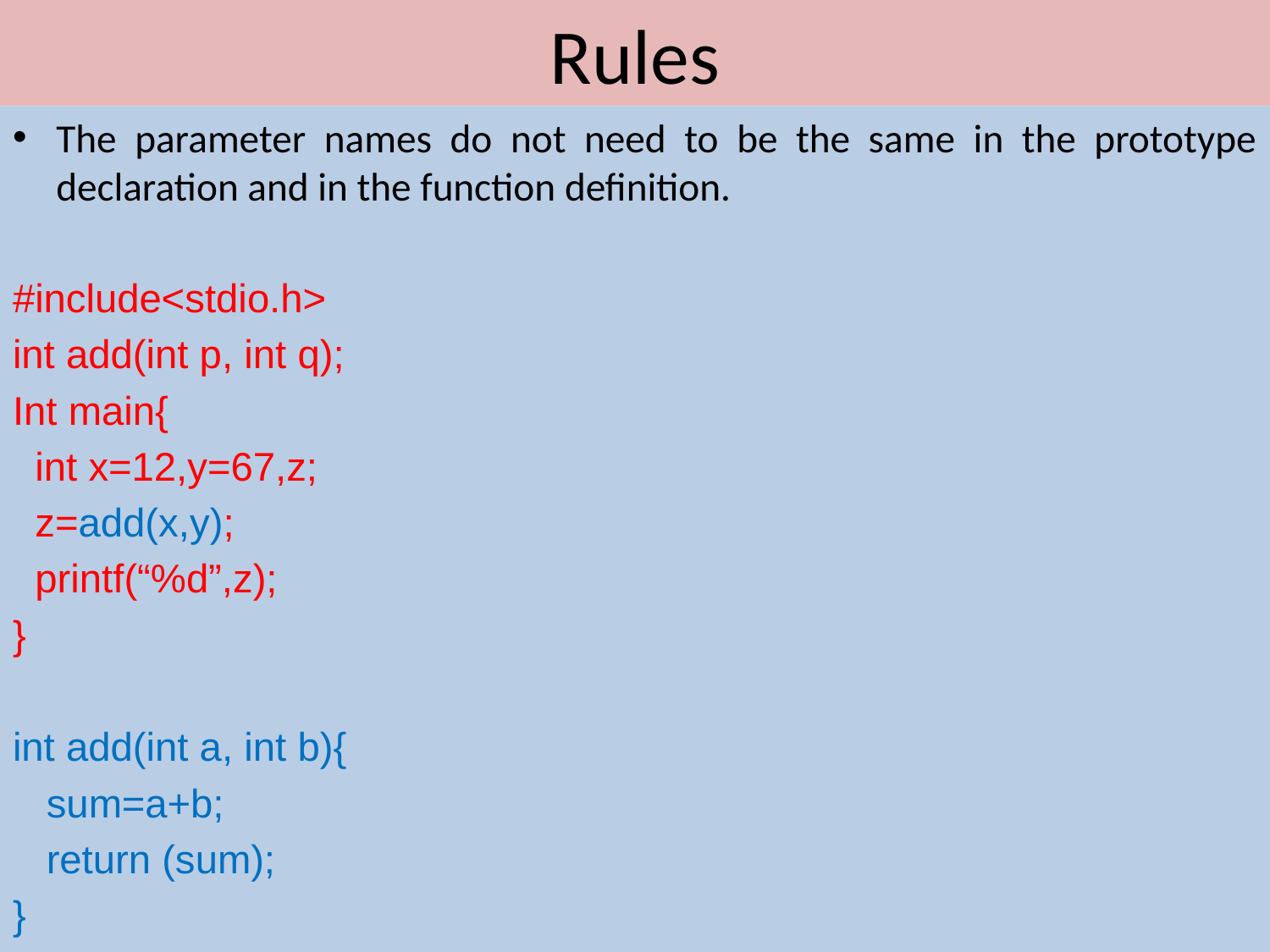

# Rules
The parameter names do not need to be the same in the prototype declaration and in the function definition.

#include<stdio.h>
int add(int p, int q);
Int main{
  int x=12,y=67,z;
  z=add(x,y);
  printf(“%d”,z);
}

int add(int a, int b){
   sum=a+b;
   return (sum);
}